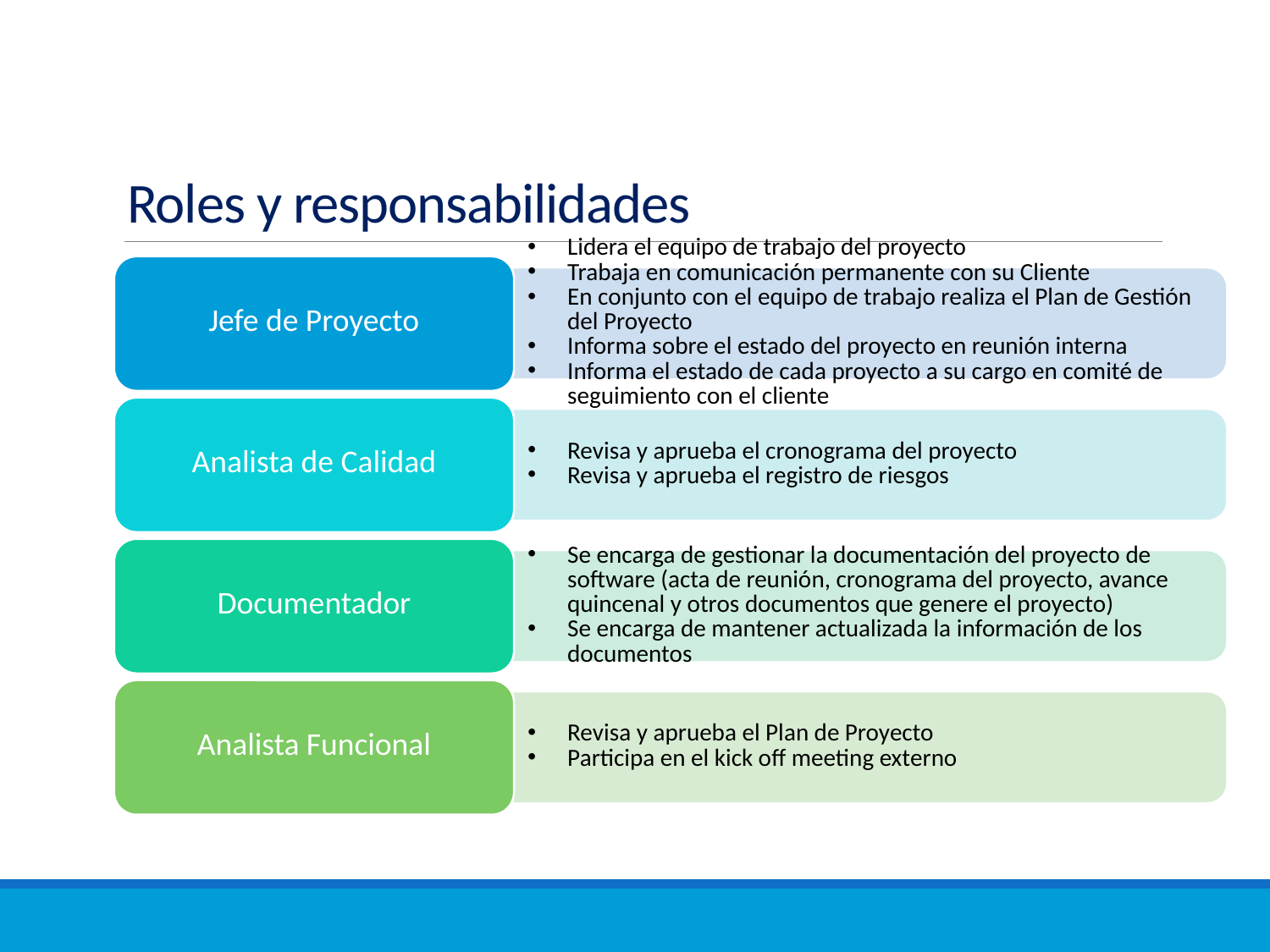

# Roles y responsabilidades
Lidera el equipo de trabajo del proyecto
Jefe de Proyecto
Revisa y aprueba el cronograma del proyecto
Analista de Calidad
Se encarga de mantener actualizada la información de los documentos
Revisa y aprueba el registro de riesgos
Trabaja en comunicación permanente con su Cliente
En conjunto con el equipo de trabajo realiza el Plan de Gestión del Proyecto
Informa sobre el estado del proyecto en reunión interna
Informa el estado de cada proyecto a su cargo en comité de seguimiento con el cliente
Analista Funcional
Revisa y aprueba el Plan de Proyecto
Participa en el kick off meeting externo
Se encarga de gestionar la documentación del proyecto de software (acta de reunión, cronograma del proyecto, avance quincenal y otros documentos que genere el proyecto)
Documentador